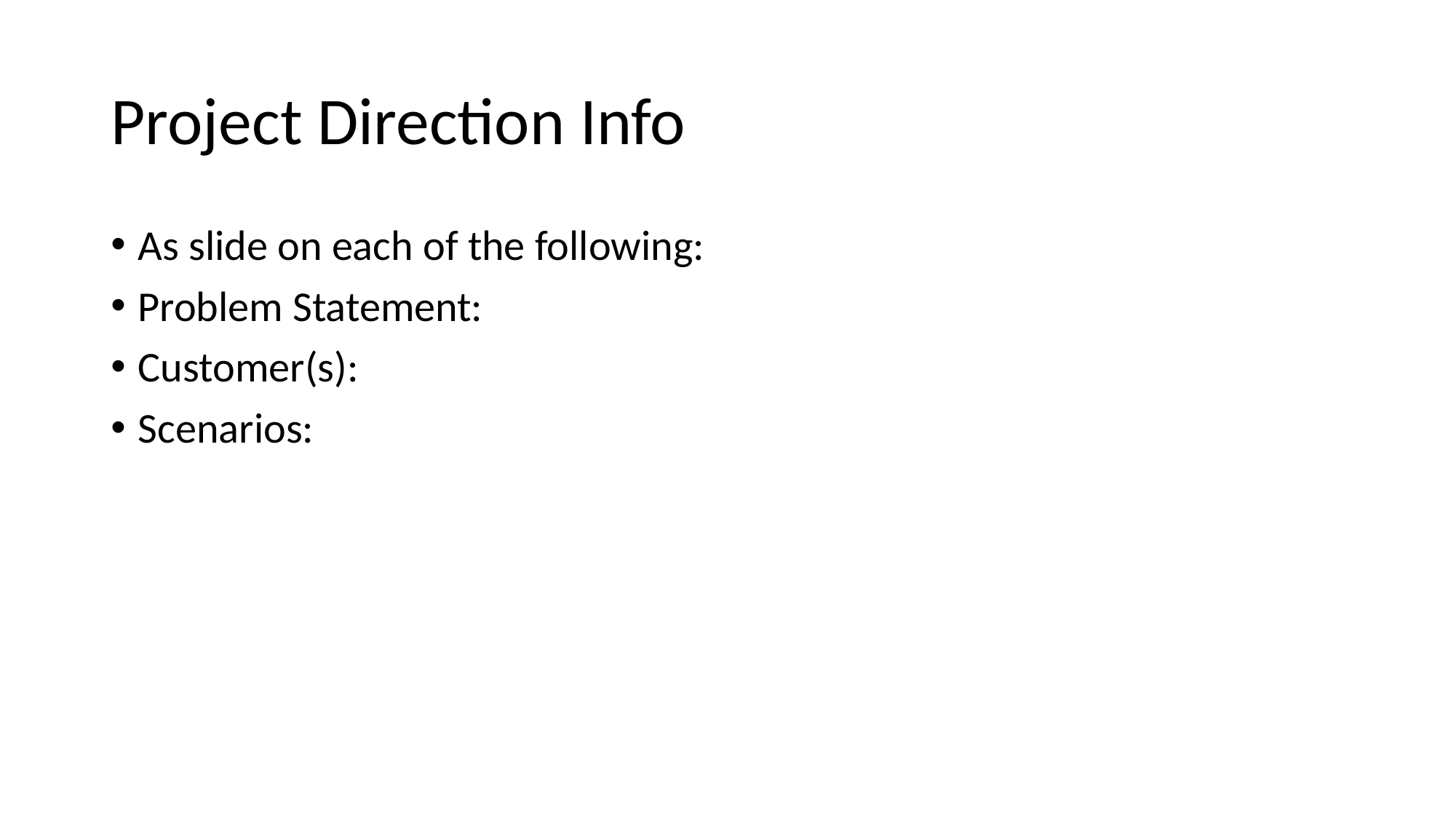

# Project Direction Info
As slide on each of the following:
Problem Statement:
Customer(s):
Scenarios: